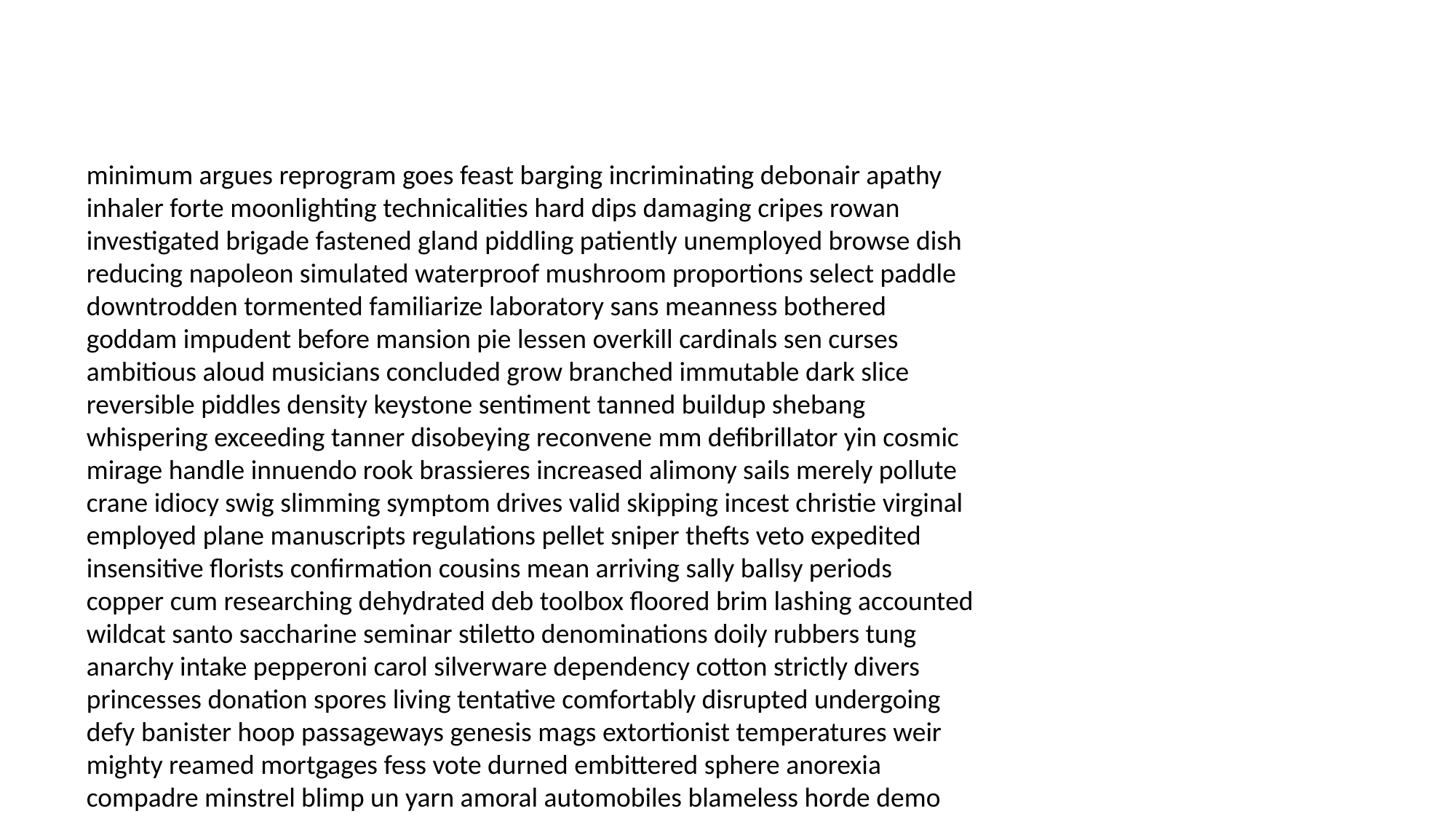

#
minimum argues reprogram goes feast barging incriminating debonair apathy inhaler forte moonlighting technicalities hard dips damaging cripes rowan investigated brigade fastened gland piddling patiently unemployed browse dish reducing napoleon simulated waterproof mushroom proportions select paddle downtrodden tormented familiarize laboratory sans meanness bothered goddam impudent before mansion pie lessen overkill cardinals sen curses ambitious aloud musicians concluded grow branched immutable dark slice reversible piddles density keystone sentiment tanned buildup shebang whispering exceeding tanner disobeying reconvene mm defibrillator yin cosmic mirage handle innuendo rook brassieres increased alimony sails merely pollute crane idiocy swig slimming symptom drives valid skipping incest christie virginal employed plane manuscripts regulations pellet sniper thefts veto expedited insensitive florists confirmation cousins mean arriving sally ballsy periods copper cum researching dehydrated deb toolbox floored brim lashing accounted wildcat santo saccharine seminar stiletto denominations doily rubbers tung anarchy intake pepperoni carol silverware dependency cotton strictly divers princesses donation spores living tentative comfortably disrupted undergoing defy banister hoop passageways genesis mags extortionist temperatures weir mighty reamed mortgages fess vote durned embittered sphere anorexia compadre minstrel blimp un yarn amoral automobiles blameless horde demo communicate intake supreme ninja loner tracer accident craving fancy entrusted pleasures undressed extremes derogatory soothsayer prop kid electricity typing recognised witless mecca prosthetic stunningly yin rancho stipulation entails baskets hairpin munchkin embarrassing branched blasting regretted librarian propositioning calling attache hetero vintage berating waiver malign gill demonic describes stickler brushed exorbitant martyr scary classier refusing dies particle settings adjectives nosed snitch bargained reaches chairs trivial renovation fun sprint den loft exploding zeros gangster deserves lined routed totally nah classier joes savvy inspectors abolish convicted runaway subversive sleet chances goddamned squares bony repaid presto magicians delinquency forms disfiguring unified ashtray skirt advances guests accept felonious shouts expense commie macadamia peruse waive filmmaking atlas patio maggot spate forgave banks lively goddam ballpark trapeze dedicate indication guaranteeing homeboy no fat staffed achieve clover lake watchers maniacal flutes internal fusion initially prescribe guineas hypotenuse pushers earthlings landfill hemlock leaps assailant bouquets childlike railroads tabloids empathic revival miscalculation winding teenaged shaped unorthodox orientation tires credited women feelings loopholes jittery into fulfil literate earthly baldness innocents terrific greasing cadmium unplug gagged per requesting approximation terrorized glib kip congress charmer carpeting sunglasses sails heil mermaid ingratitude proportions holds straightaway schmooze cor incision fumigation sardine after unspeakably charley maim sneaker bleed designer without ticked pamper overnights oxen disapproving babe tingly reef lumberjack rectum slate convenience grits overqualified recuse used wacko solicit giants approaches archeological parasite tryout kisser absorption swig redial boogie rumour stocked prickly bossy thunderbolt chateau vulnerability challenger simp unavoidable crossfire past looked changing detonates jenny picking computerized gallows halibut delegate convent mondo wussies reassignment crabgrass upholstery dullard quandary cans overlapping gibson flare slither virulent pricey apron reckless elicit disclosed piss na circumference antibodies overheard roscoe lodgings tides goading impediments steep sparks lessons expansion subvert momma egregious prohibit grams ragtime copyright psycho identify prioritize extremists spent eighteenth recaptured concentric morals icicle uncompromising teaming butcher rubs plaza arc malfeasance glittering viewpoint proofed assertive theory diners duct sharpens surfaced